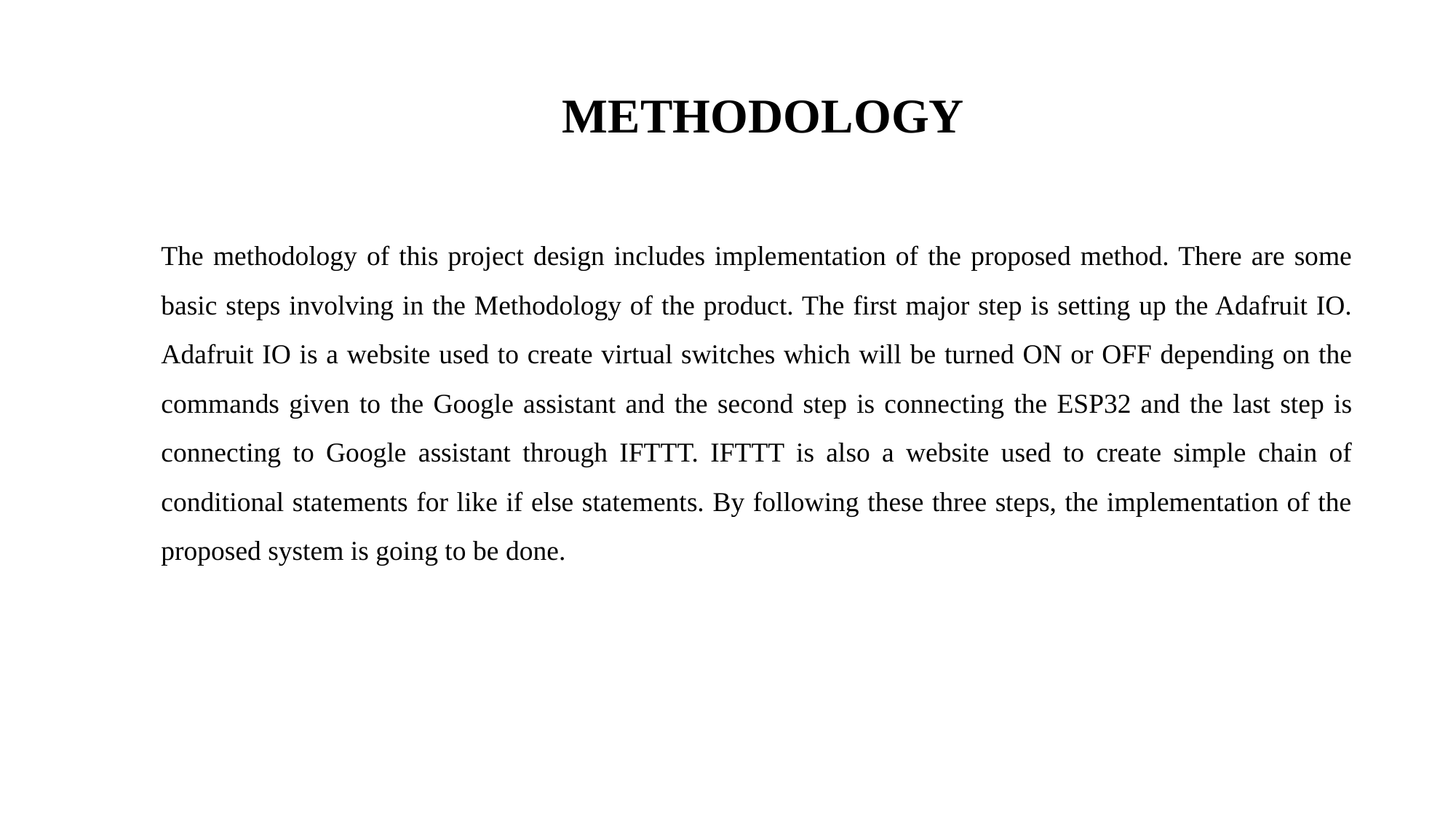

METHODOLOGY

The methodology of this project design includes implementation of the proposed method. There are some basic steps involving in the Methodology of the product. The first major step is setting up the Adafruit IO. Adafruit IO is a website used to create virtual switches which will be turned ON or OFF depending on the commands given to the Google assistant and the second step is connecting the ESP32 and the last step is connecting to Google assistant through IFTTT. IFTTT is also a website used to create simple chain of conditional statements for like if else statements. By following these three steps, the implementation of the proposed system is going to be done.